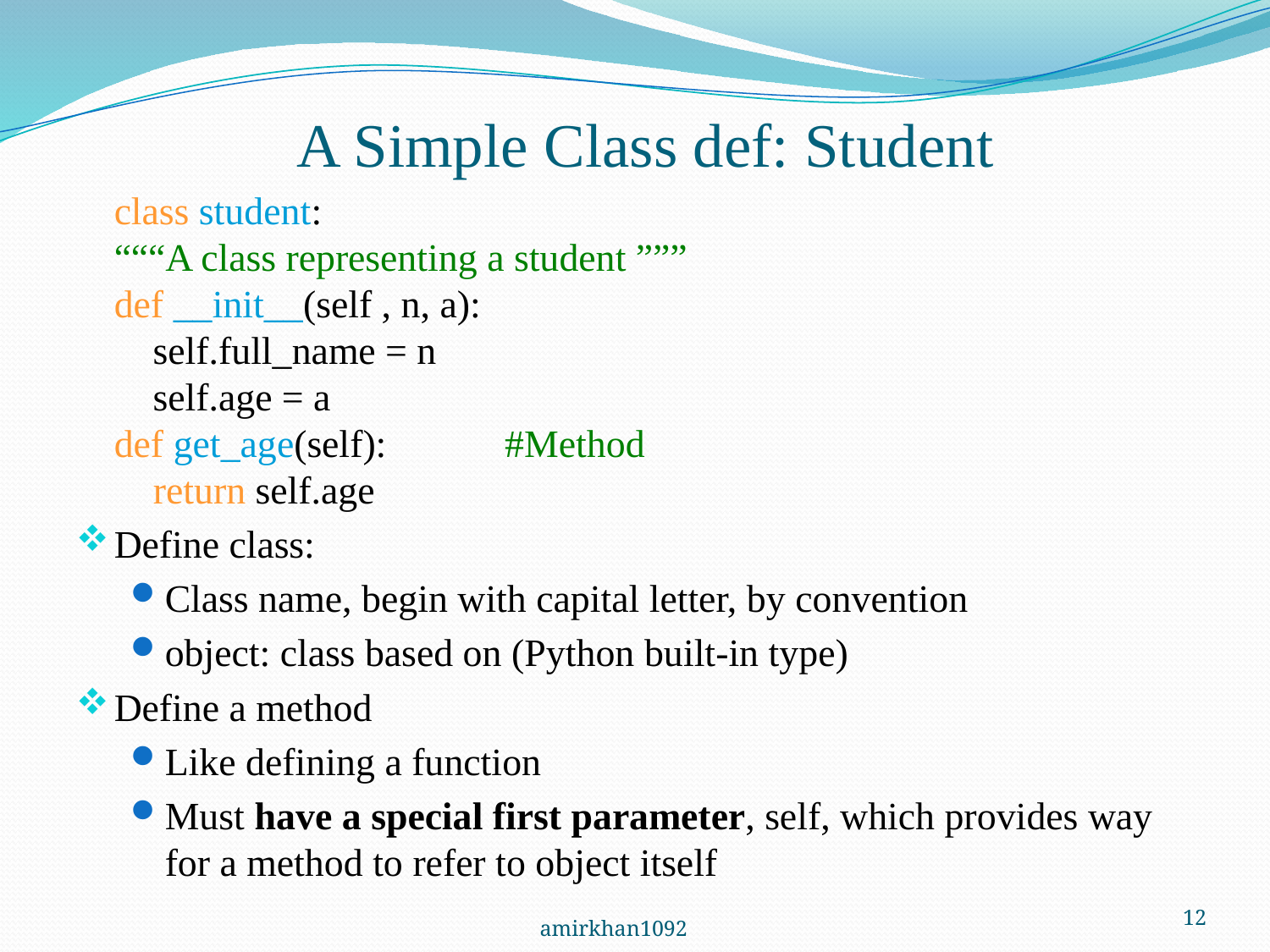

# A Simple Class def: Student
	class student:
“““A class representing a student ”””
def __init__(self , n, a):
    self.full_name = n
    self.age = a
def get_age(self):	 #Method
    return self.age
Define class:
Class name, begin with capital letter, by convention
object: class based on (Python built-in type)
Define a method
Like defining a function
Must have a special first parameter, self, which provides way for a method to refer to object itself

12
amirkhan1092